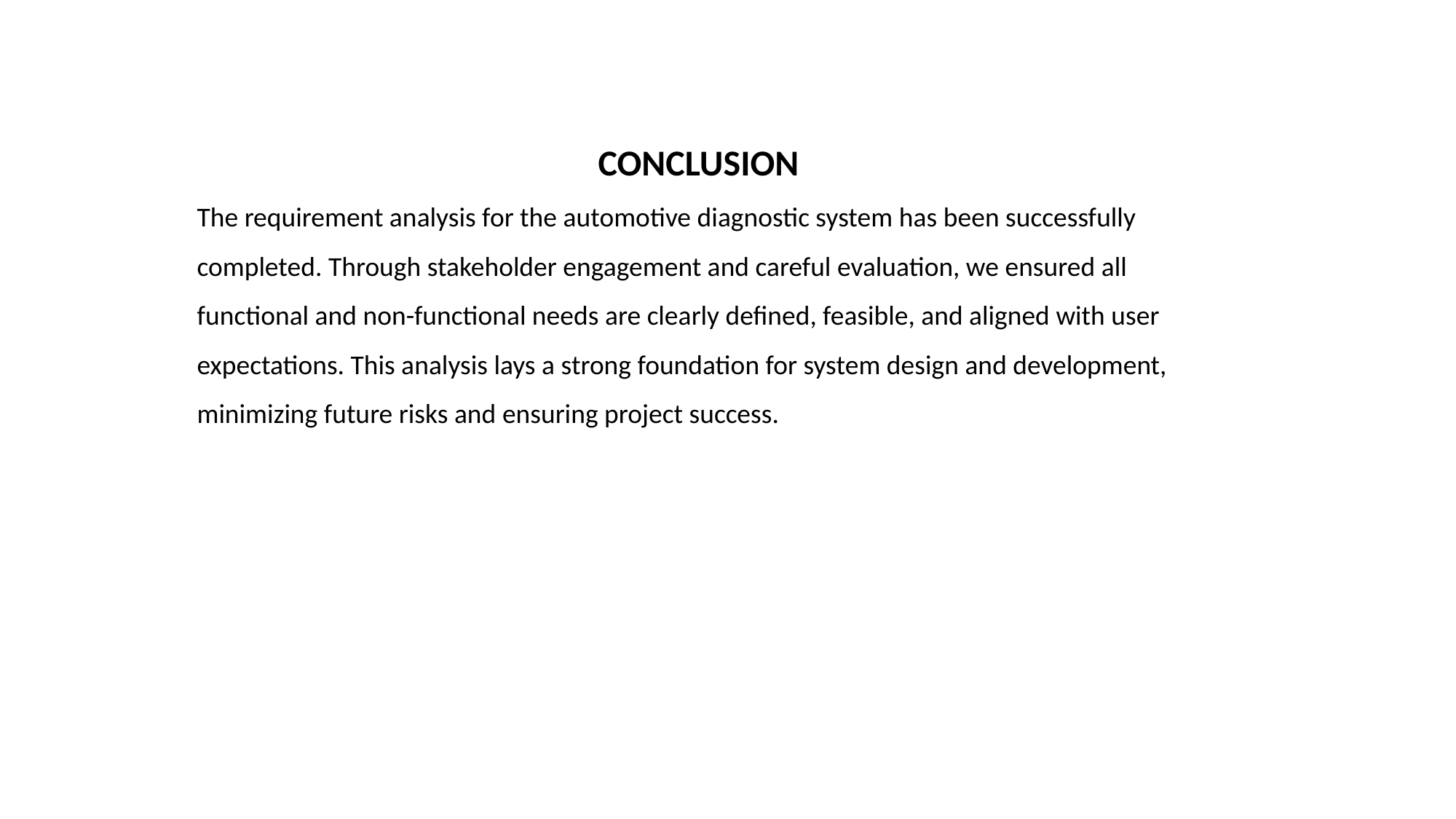

CONCLUSION
The requirement analysis for the automotive diagnostic system has been successfully
completed. Through stakeholder engagement and careful evaluation, we ensured all
functional and non-functional needs are clearly defined, feasible, and aligned with user
expectations. This analysis lays a strong foundation for system design and development,
minimizing future risks and ensuring project success.